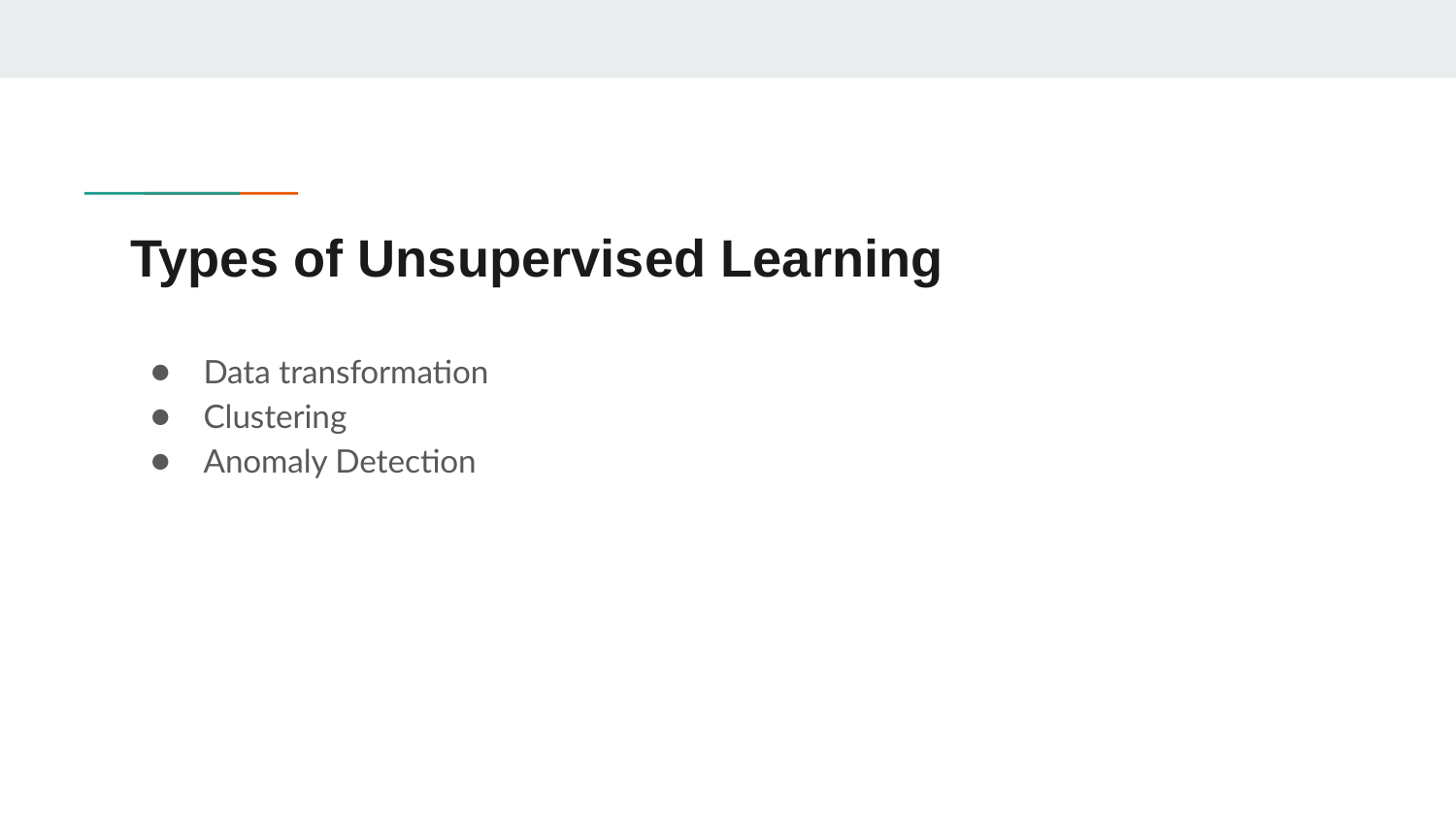

# Types of Unsupervised Learning
Data transformation
Clustering
Anomaly Detection